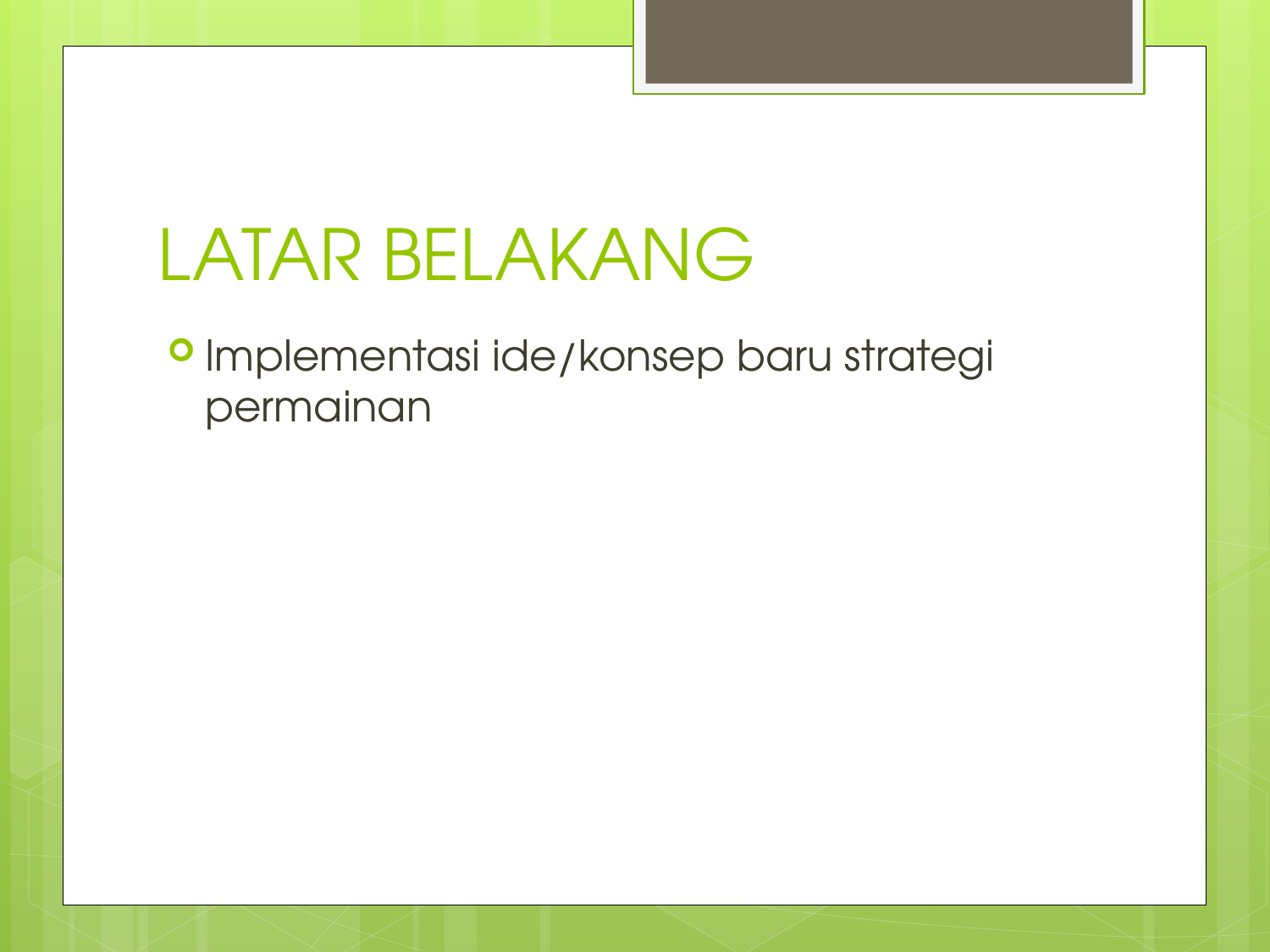

# LATAR BELAKANG
Implementasi ide/konsep baru strategi permainan